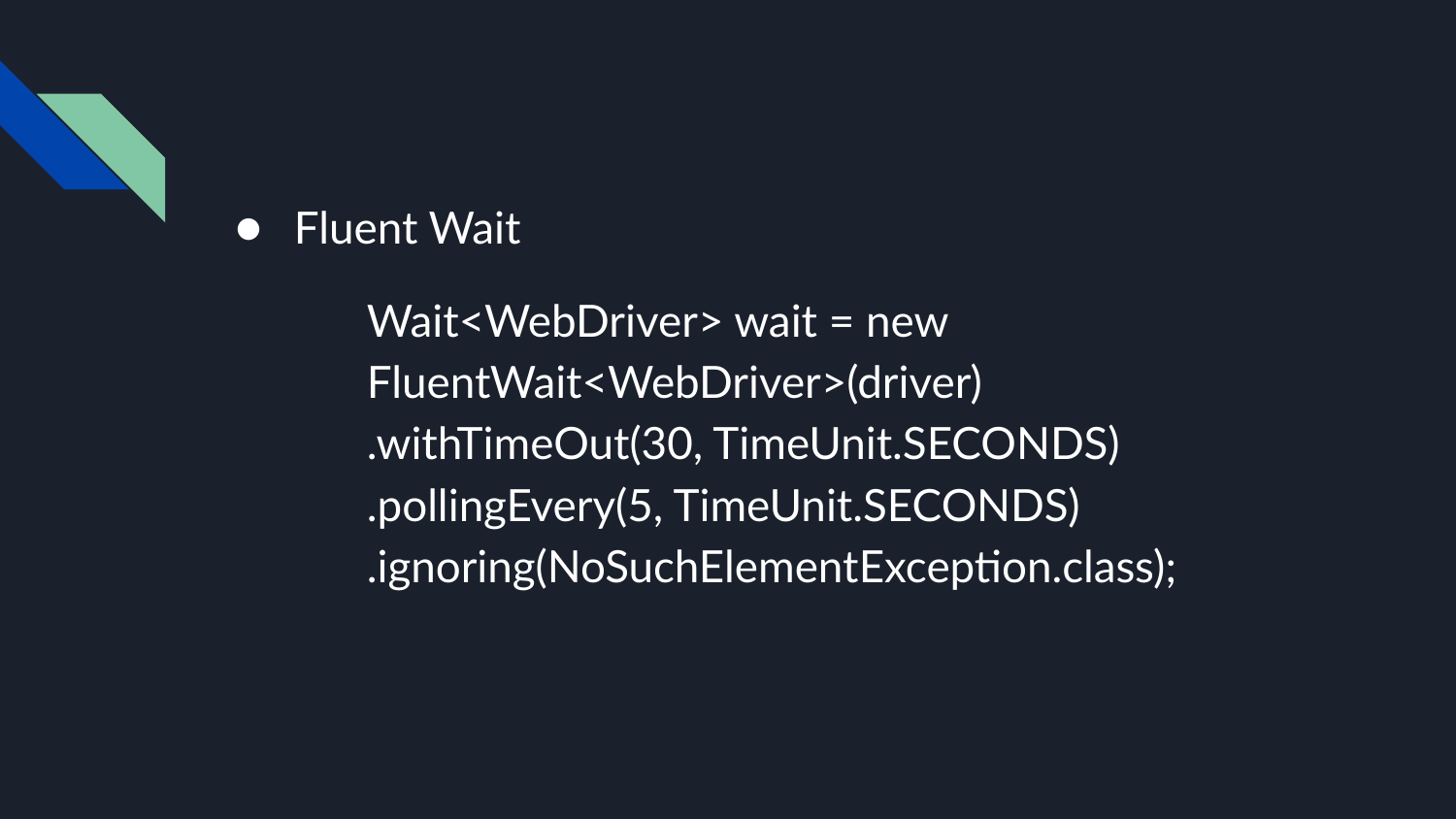

Fluent Wait
Wait<WebDriver> wait = new FluentWait<WebDriver>(driver)
.withTimeOut(30, TimeUnit.SECONDS)
.pollingEvery(5, TimeUnit.SECONDS)
.ignoring(NoSuchElementException.class);